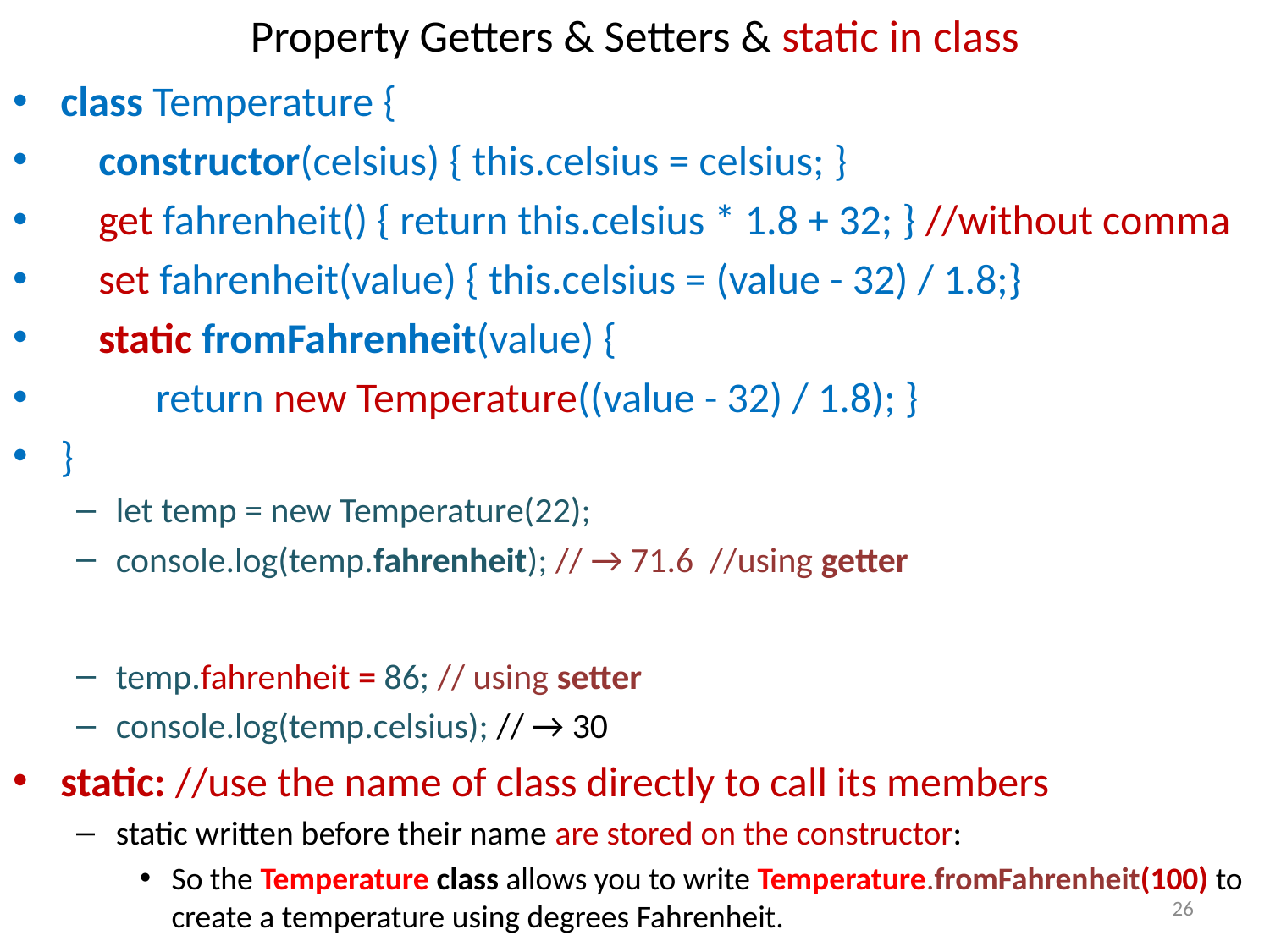

# Property Getters & Setters & static in class
class Temperature {
    constructor(celsius) { this.celsius = celsius; }
    get fahrenheit() { return this.celsius * 1.8 + 32; } //without comma
    set fahrenheit(value) { this.celsius = (value - 32) / 1.8;}
    static fromFahrenheit(value) {
          return new Temperature((value - 32) / 1.8); }
}
let temp = new Temperature(22);
console.log(temp.fahrenheit); // → 71.6  //using getter

temp.fahrenheit = 86; // using setter
console.log(temp.celsius); // → 30
static: //use the name of class directly to call its members
static written before their name are stored on the constructor:
So the Temperature class allows you to write Temperature.fromFahrenheit(100) to create a temperature using degrees Fahrenheit.
26